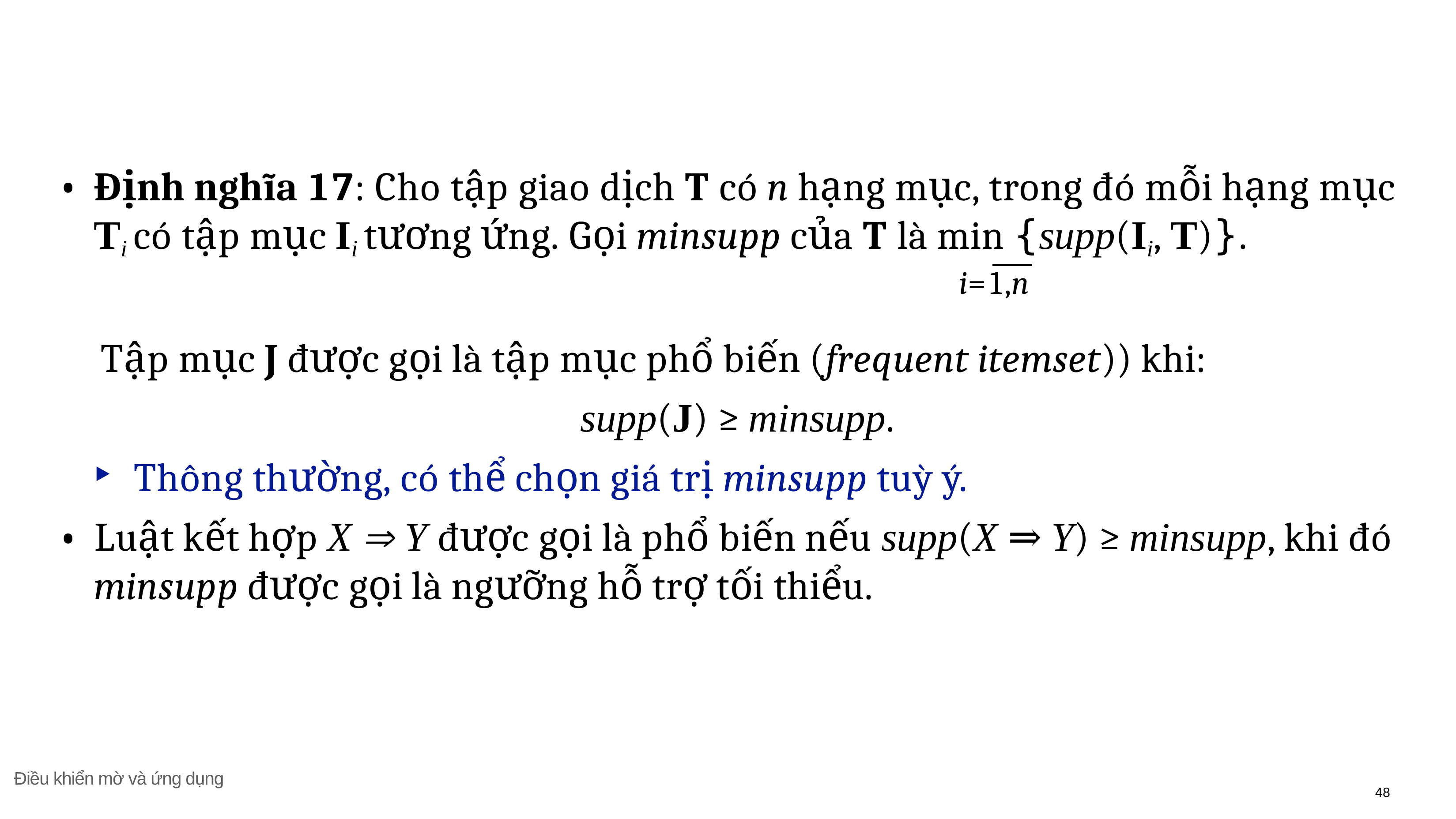

Định nghĩa 17: Cho tập giao dịch T có n hạng mục, trong đó mỗi hạng mục Ti có tập mục Ii tương ứng. Gọi minsupp của T là min {supp(Ii, T)}.

	Tập mục J được gọi là tập mục phổ biến (frequent itemset)) khi:
supp(J) ≥ minsupp.
Thông thường, có thể chọn giá trị minsupp tuỳ ý.
Luật kết hợp X ⇒ Y được gọi là phổ biến nếu supp(X ⇒ Y) ≥ minsupp, khi đó minsupp được gọi là ngưỡng hỗ trợ tối thiểu.
i=1,n
Điều khiển mờ và ứng dụng
48